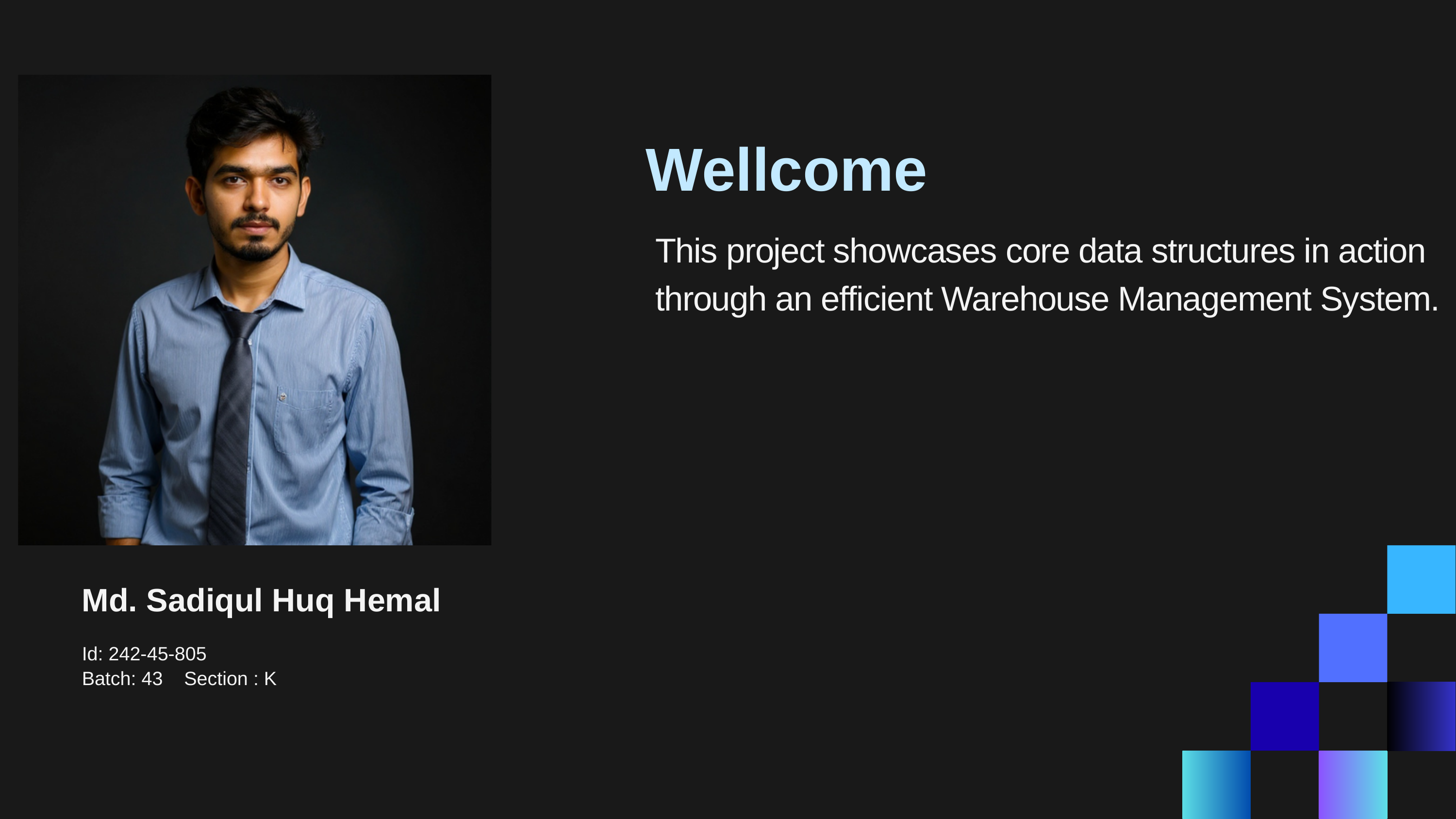

Wellcome
This project showcases core data structures in action through an efficient Warehouse Management System.

Md. Sadiqul Huq Hemal
Id: 242-45-805
Batch: 43    Section : K